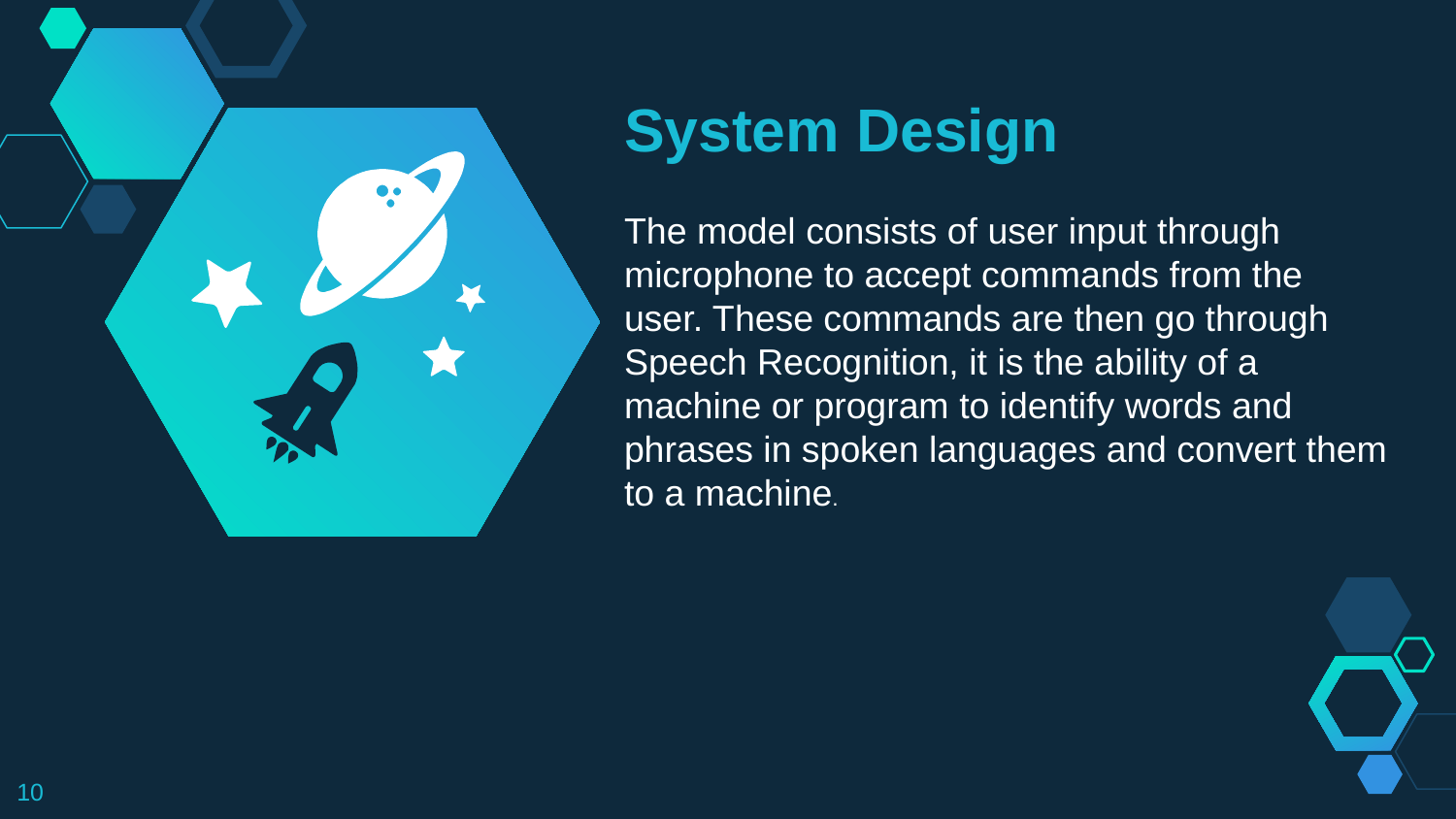

System Design
The model consists of user input through microphone to accept commands from the user. These commands are then go through Speech Recognition, it is the ability of a machine or program to identify words and phrases in spoken languages and convert them to a machine.

10